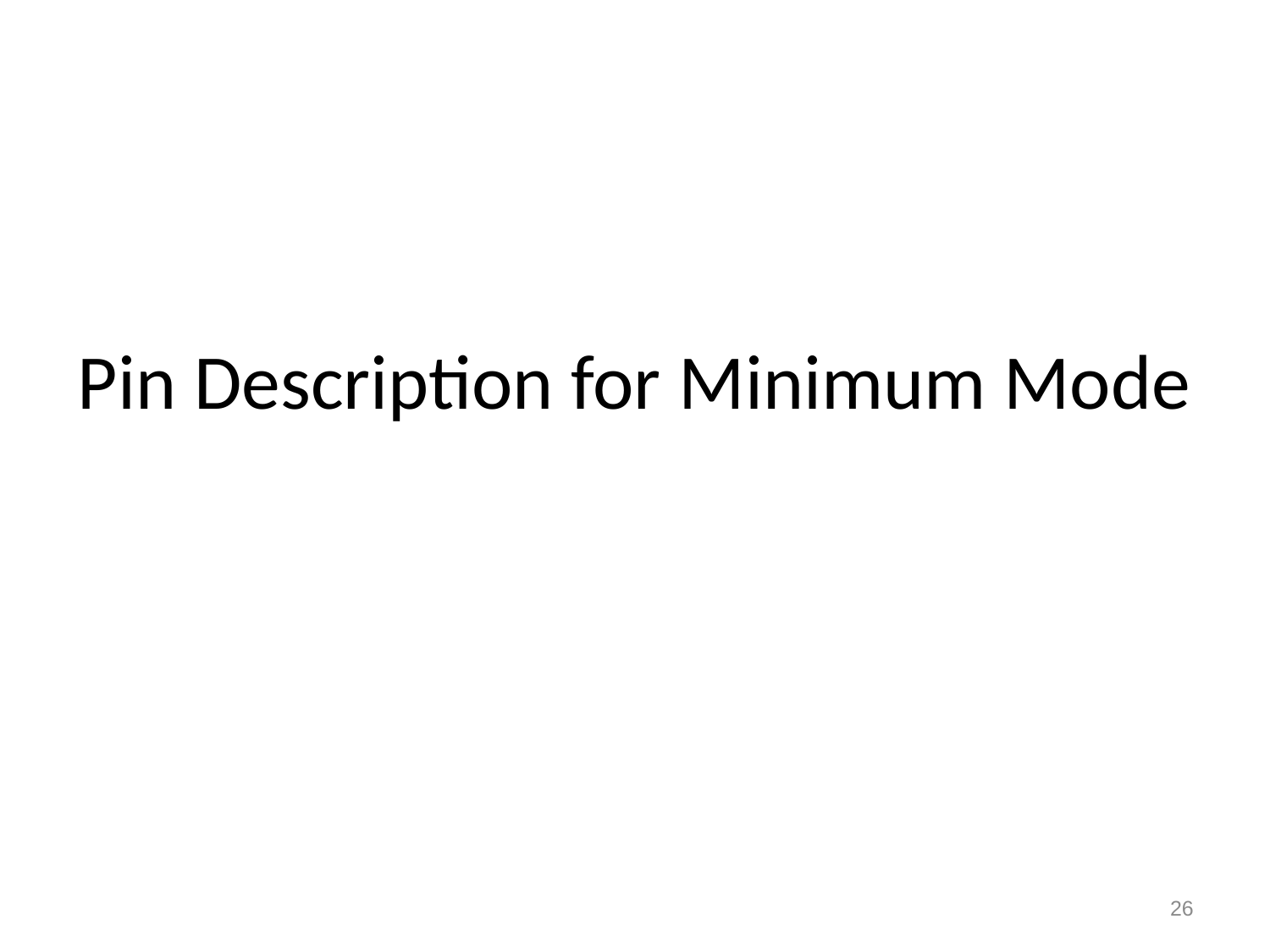

# Pin Description for Minimum Mode
26